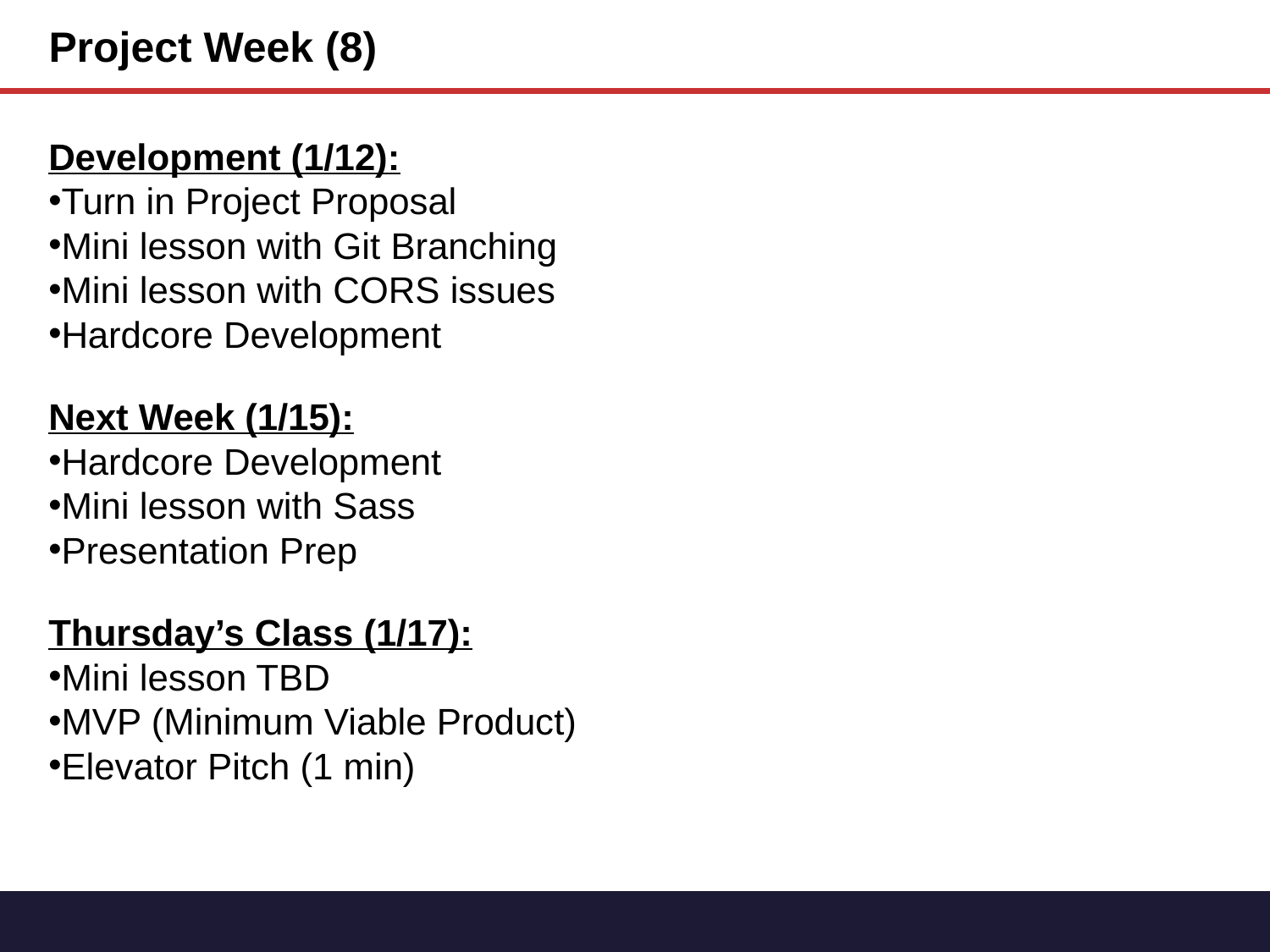

Project Week (8)
Development (1/12):
Turn in Project Proposal
Mini lesson with Git Branching
Mini lesson with CORS issues
Hardcore Development

Next Week (1/15):
Hardcore Development
Mini lesson with Sass
Presentation Prep

Thursday’s Class (1/17):
Mini lesson TBD
MVP (Minimum Viable Product)
Elevator Pitch (1 min)